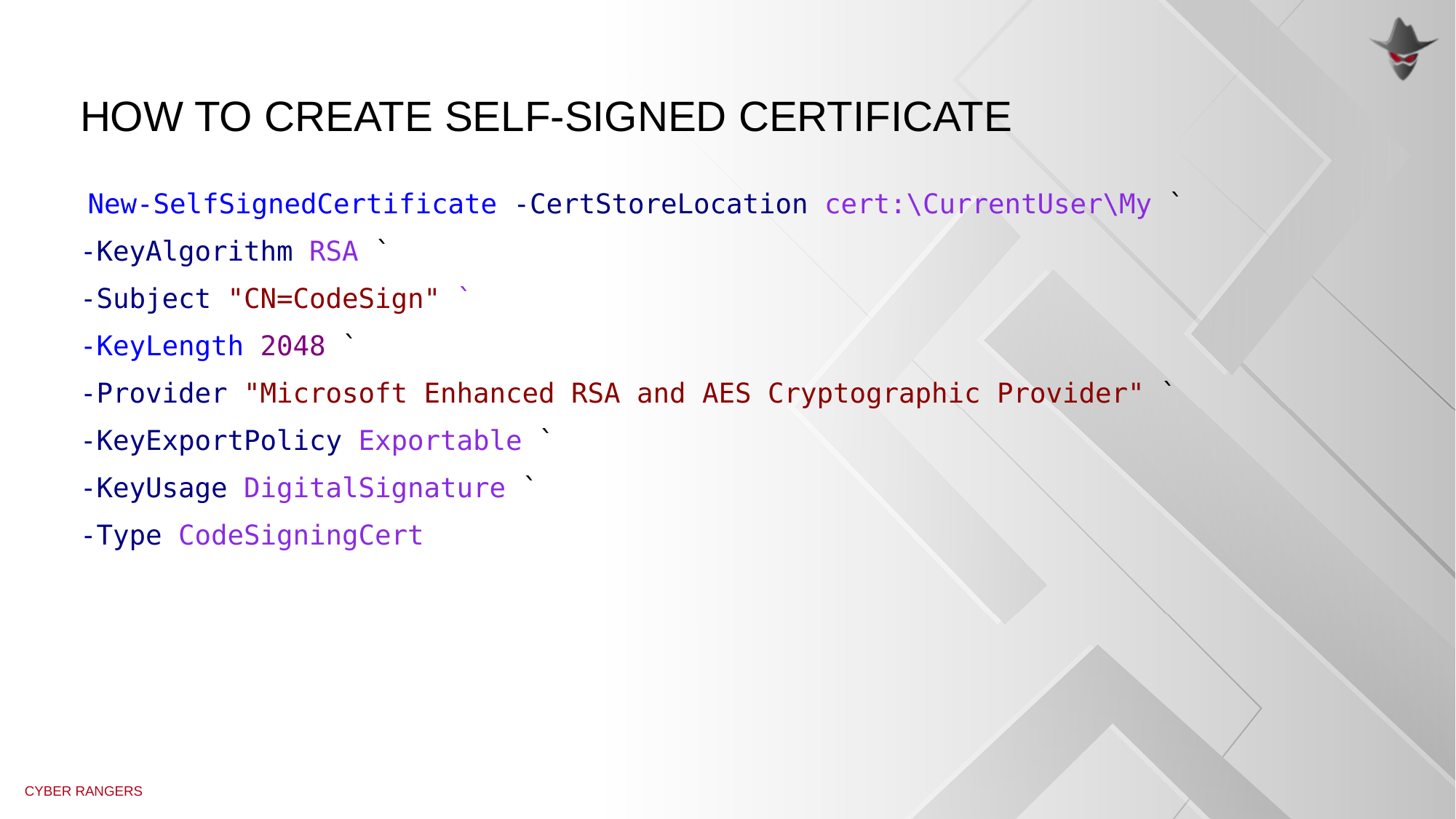

# How to create self-signed certificate
 New-SelfSignedCertificate -CertStoreLocation cert:\CurrentUser\My `
-KeyAlgorithm RSA `
-Subject "CN=CodeSign" `
-KeyLength 2048 `
-Provider "Microsoft Enhanced RSA and AES Cryptographic Provider" `
-KeyExportPolicy Exportable `
-KeyUsage DigitalSignature `
-Type CodeSigningCert